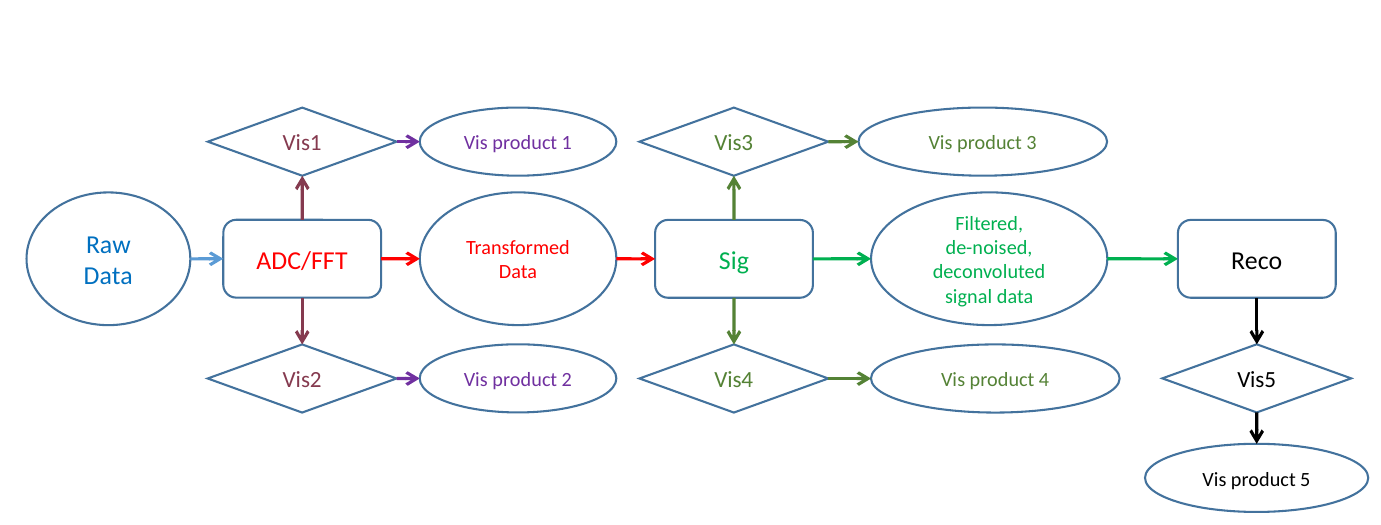

Vis product 1
Vis product 3
Vis1
Vis3
Transformed
Data
Filtered,
de-noised,
deconvoluted
signal data
Raw
Data
ADC/FFT
Reco
Sig
Vis5
Vis product 2
Vis2
Vis4
Vis product 4
Vis product 5